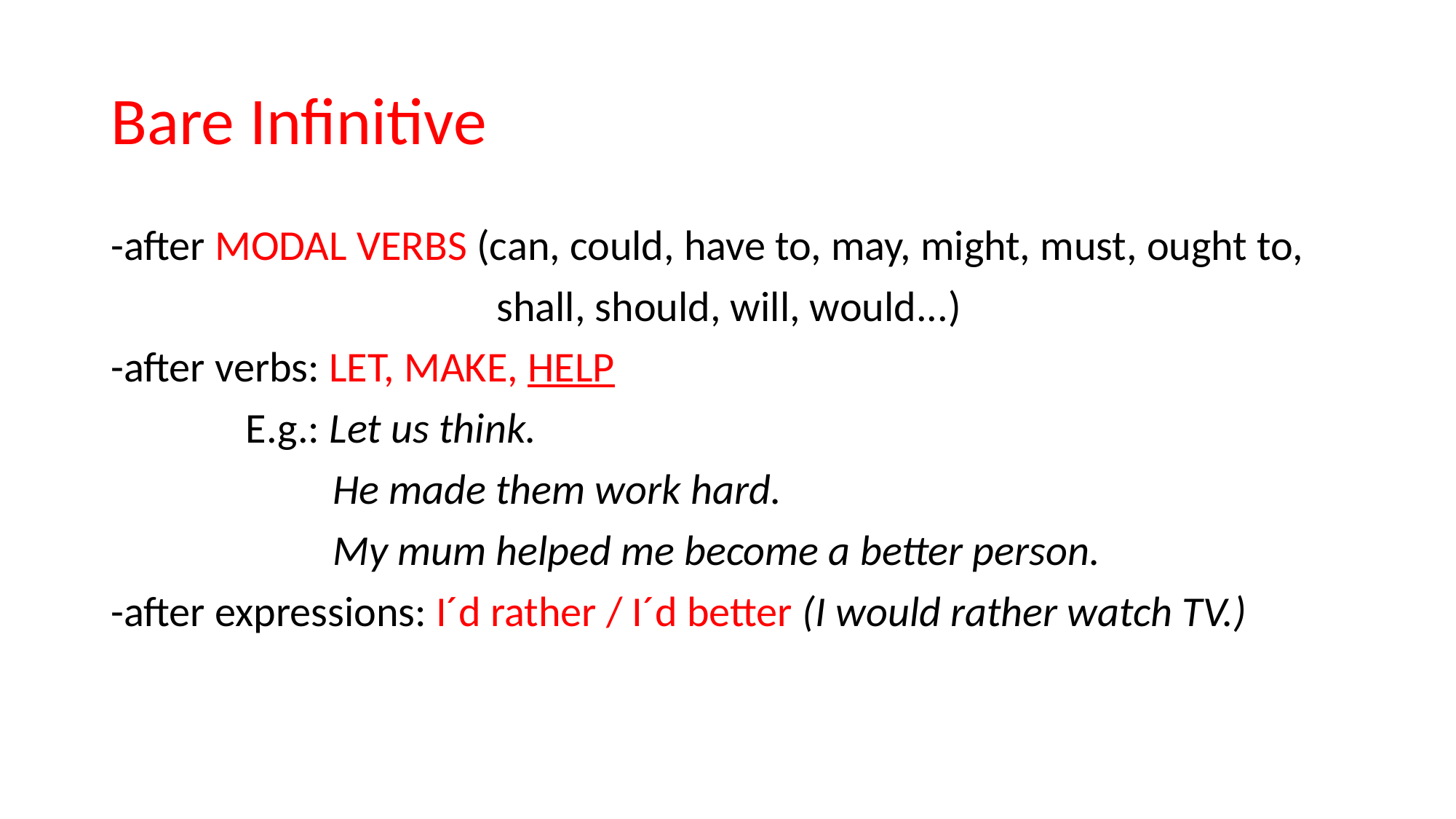

# Bare Infinitive
-after MODAL VERBS (can, could, have to, may, might, must, ought to,
                                        shall, should, will, would...)
-after verbs: LET, MAKE, HELP
              E.g.: Let us think.
                       He made them work hard.
                       My mum helped me become a better person.
-after expressions: I´d rather / I´d better (I would rather watch TV.)